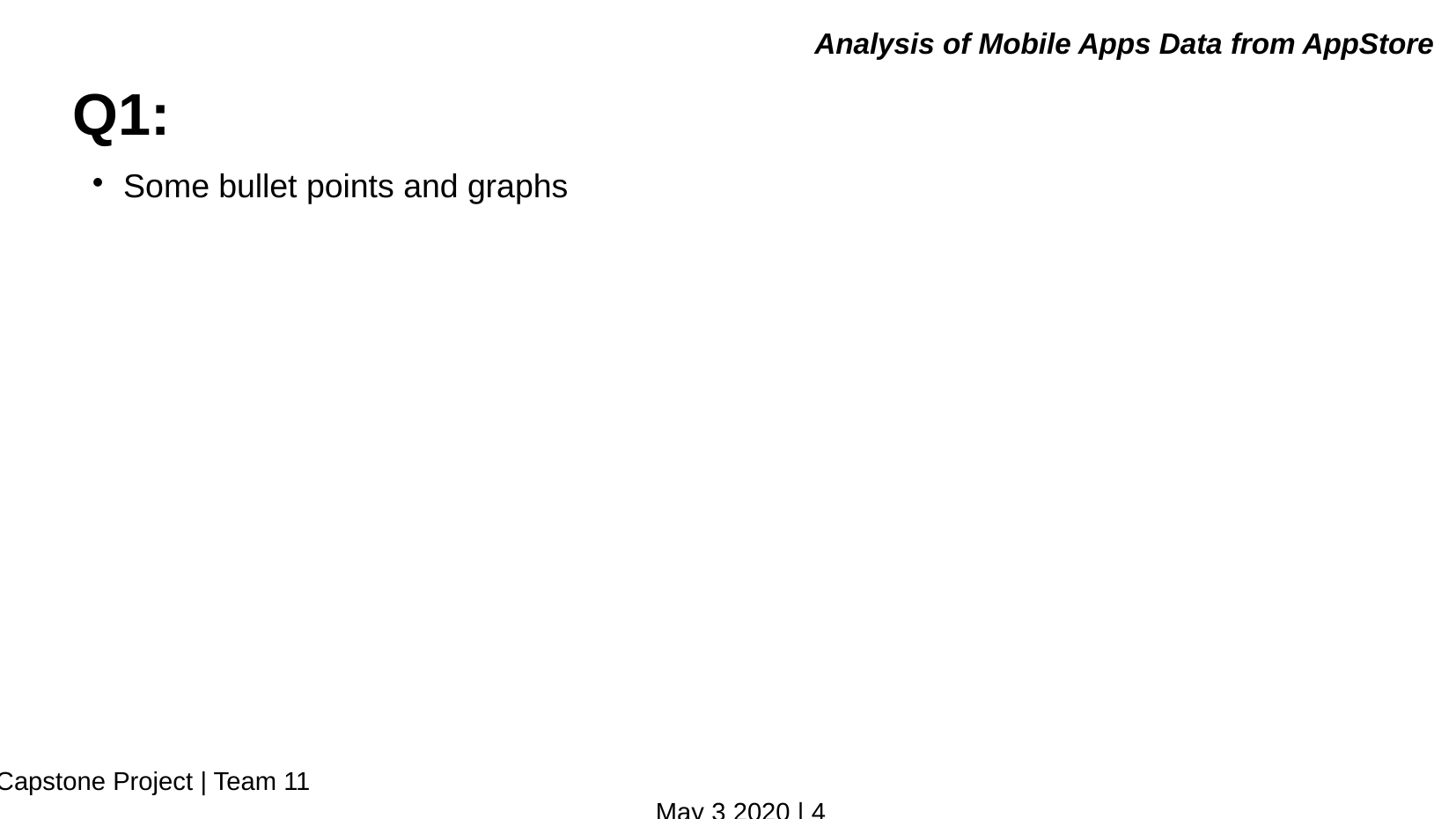

Analysis of Mobile Apps Data from AppStore
Q1:
Some bullet points and graphs

Capstone Project | Team 11														May 3 2020 | 4